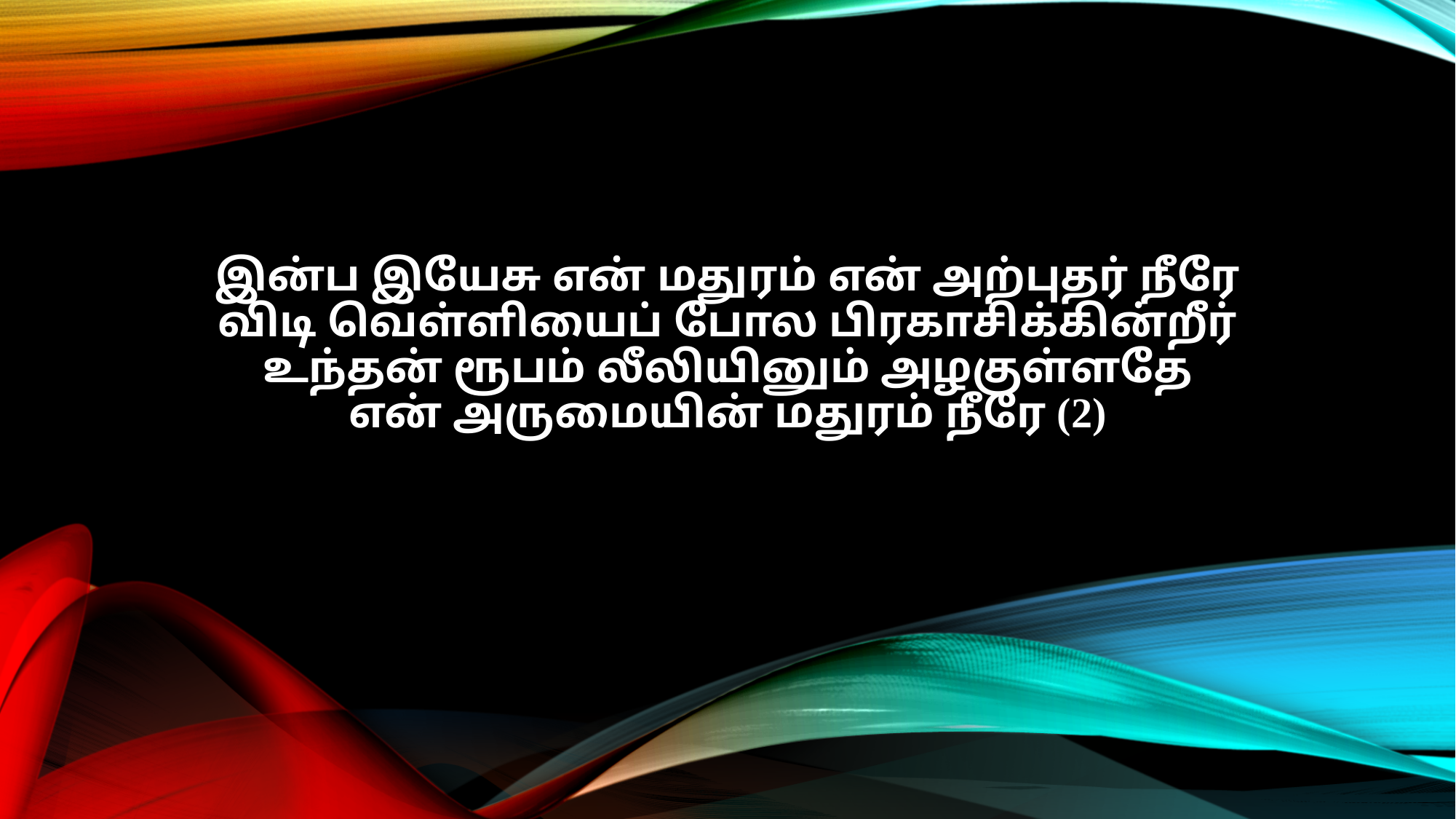

இன்ப இயேசு என் மதுரம் என் அற்புதர் நீரே
விடி வெள்ளியைப் போல பிரகாசிக்கின்றீர்
உந்தன் ரூபம் லீலியினும் அழகுள்ளதே
என் அருமையின் மதுரம் நீரே (2)